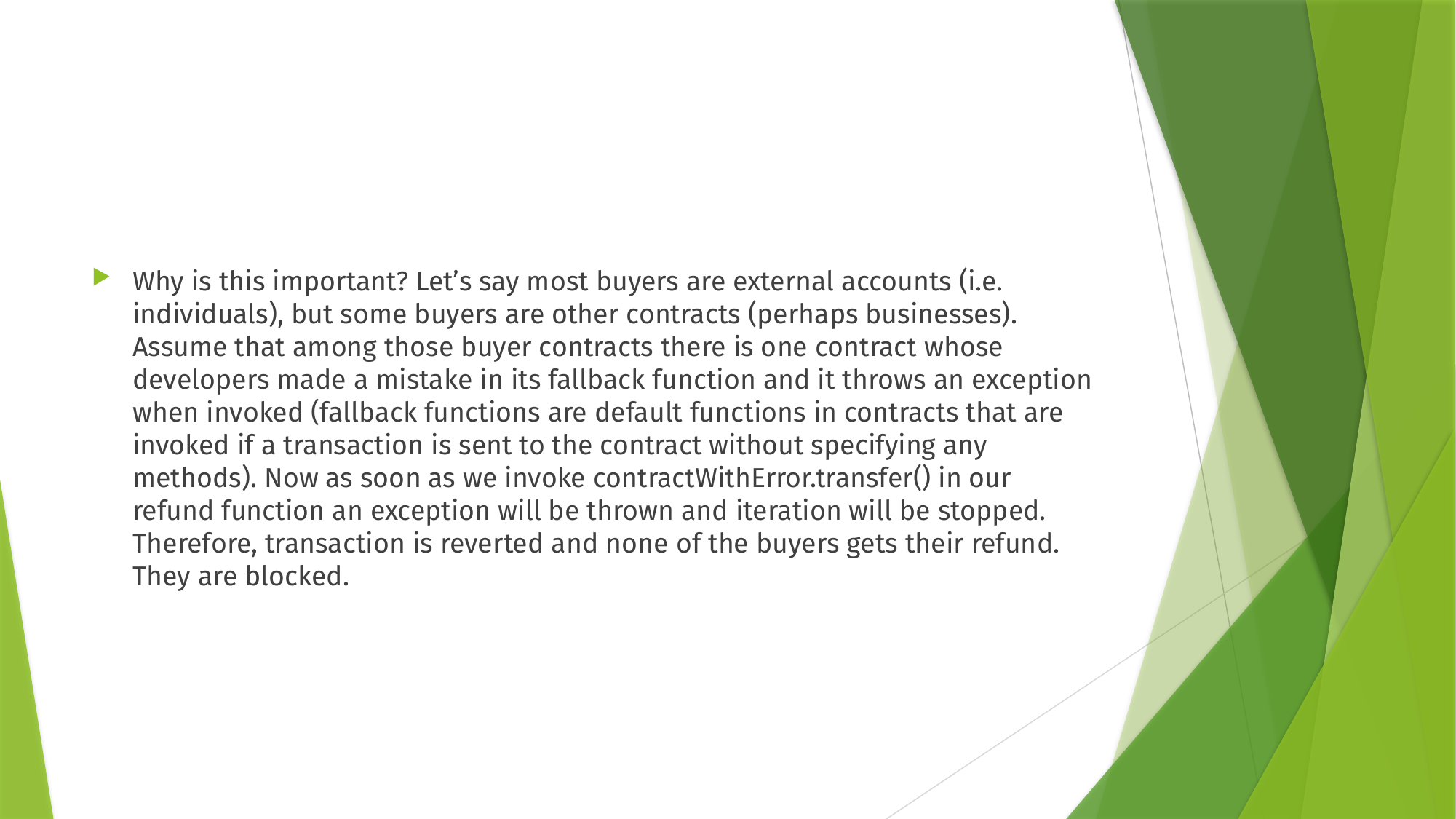

#
Why is this important? Let’s say most buyers are external accounts (i.e. individuals), but some buyers are other contracts (perhaps businesses). Assume that among those buyer contracts there is one contract whose developers made a mistake in its fallback function and it throws an exception when invoked (fallback functions are default functions in contracts that are invoked if a transaction is sent to the contract without specifying any methods). Now as soon as we invoke contractWithError.transfer() in our refund function an exception will be thrown and iteration will be stopped. Therefore, transaction is reverted and none of the buyers gets their refund. They are blocked.